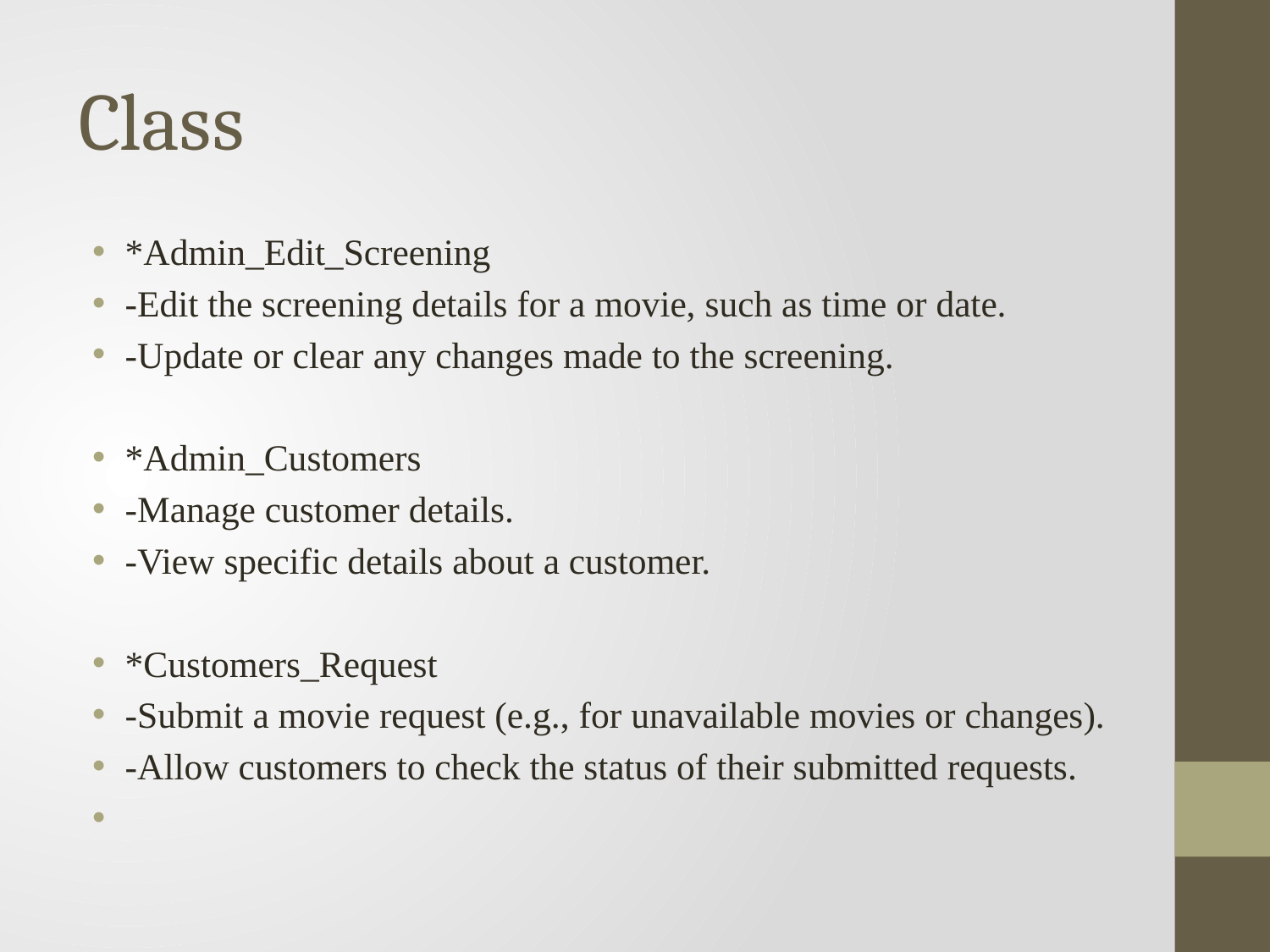

# Class
*Admin_Edit_Screening
-Edit the screening details for a movie, such as time or date.
-Update or clear any changes made to the screening.

*Admin_Customers
-Manage customer details.
-View specific details about a customer.

*Customers_Request
-Submit a movie request (e.g., for unavailable movies or changes).
-Allow customers to check the status of their submitted requests.